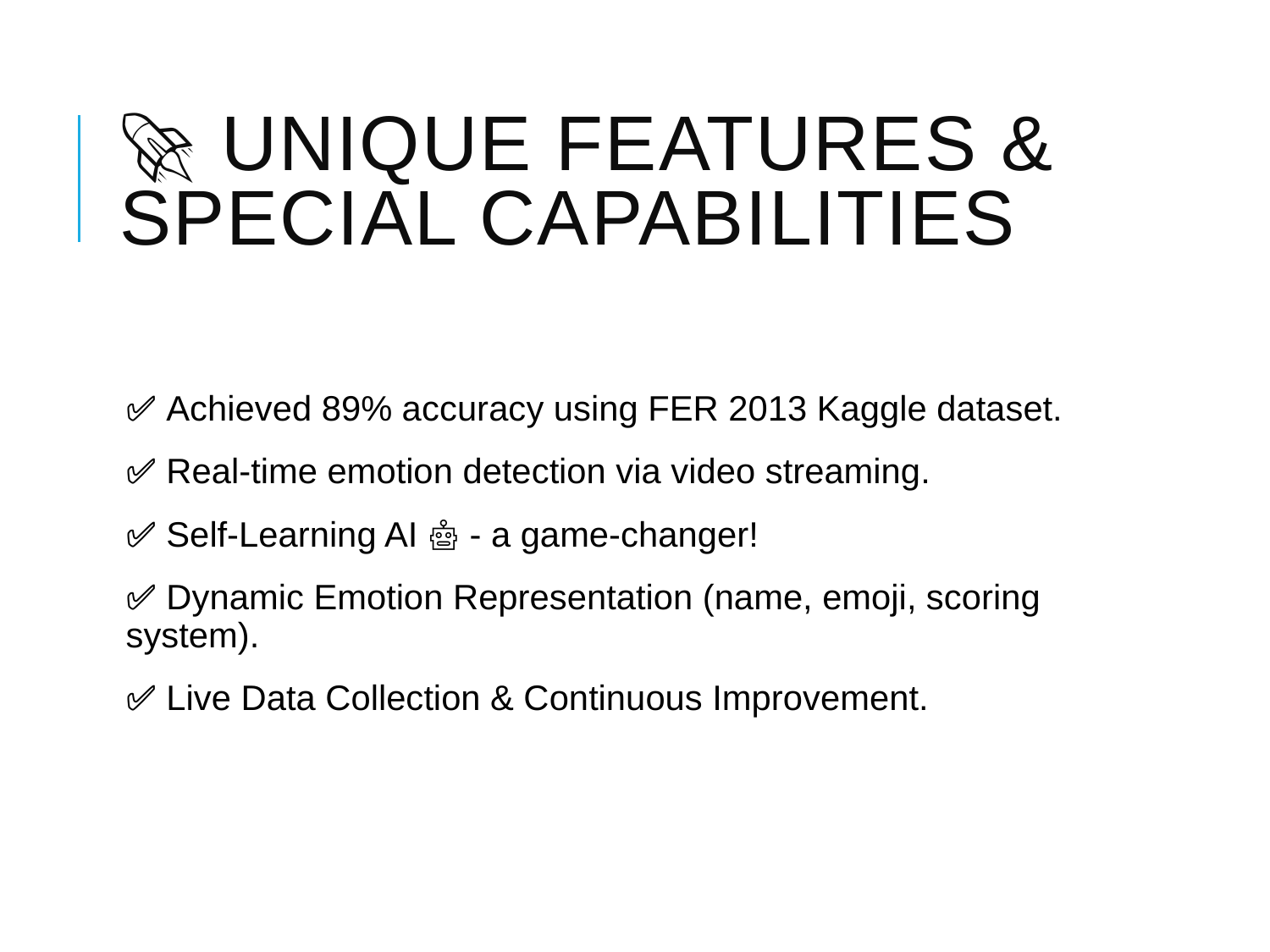

# 🚀 Unique Features & Special Capabilities

✅ Achieved 89% accuracy using FER 2013 Kaggle dataset.
✅ Real-time emotion detection via video streaming.
✅ Self-Learning AI 🤖 - a game-changer!
✅ Dynamic Emotion Representation (name, emoji, scoring system).
✅ Live Data Collection & Continuous Improvement.